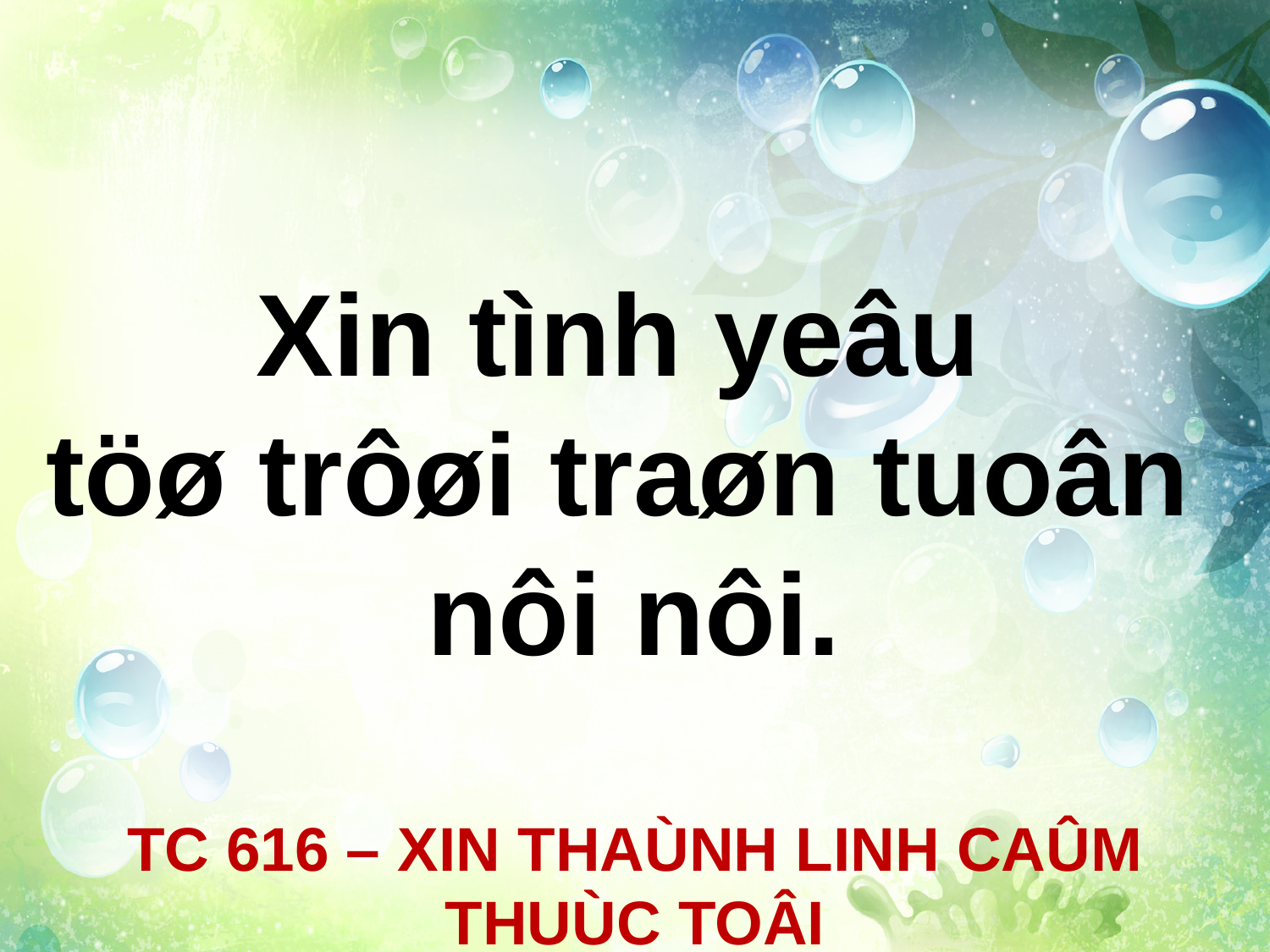

Xin tình yeâu
töø trôøi traøn tuoân
nôi nôi.
TC 616 – XIN THAÙNH LINH CAÛM THUÙC TOÂI